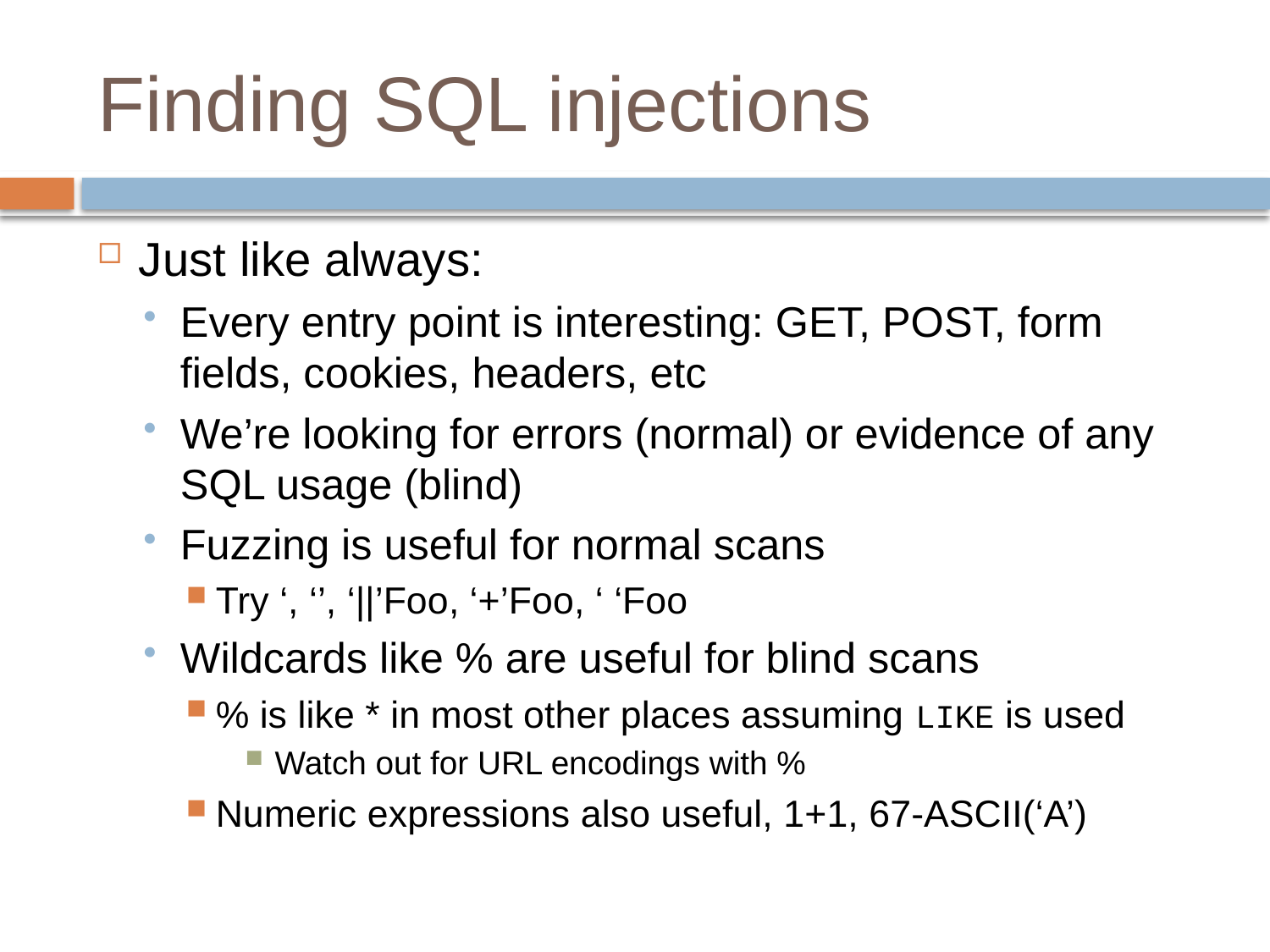

# Finding SQL injections
Just like always:
Every entry point is interesting: GET, POST, form fields, cookies, headers, etc
We’re looking for errors (normal) or evidence of any SQL usage (blind)
Fuzzing is useful for normal scans
Try ‘, ‘’, ‘||’Foo, ‘+’Foo, ‘ ‘Foo
Wildcards like % are useful for blind scans
% is like * in most other places assuming LIKE is used
Watch out for URL encodings with %
Numeric expressions also useful, 1+1, 67-ASCII(‘A’)